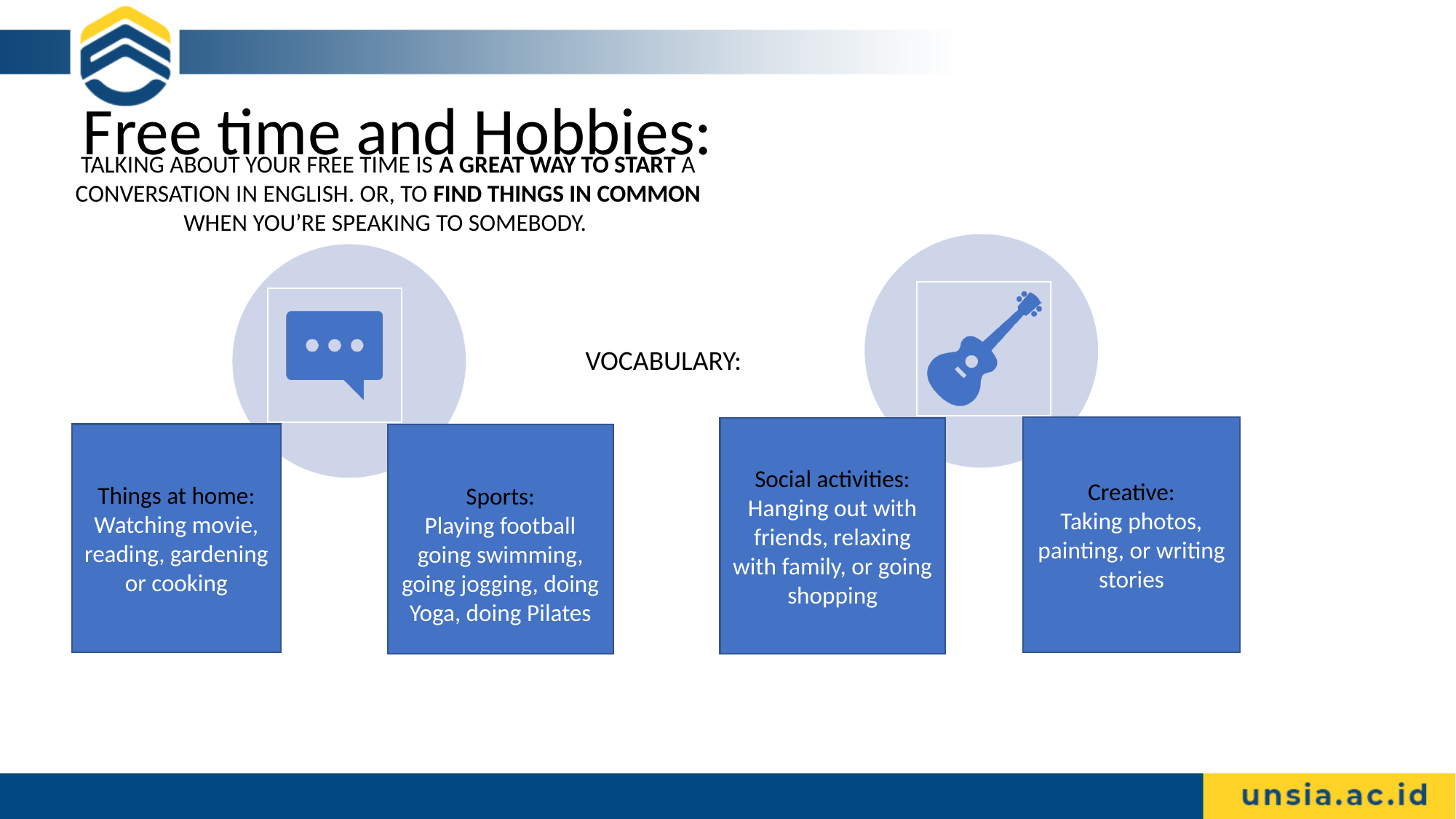

# Free time and Hobbies:
Talking about your free time is a great way to start a conversation in English. Or, to find things in common when you’re speaking to somebody.
Vocabulary:
Creative:
Taking photos, painting, or writing stories
Social activities:
Hanging out with friends, relaxing with family, or going shopping
Things at home:
Watching movie, reading, gardening or cooking

Sports:
Playing football going swimming, going jogging, doing Yoga, doing Pilates